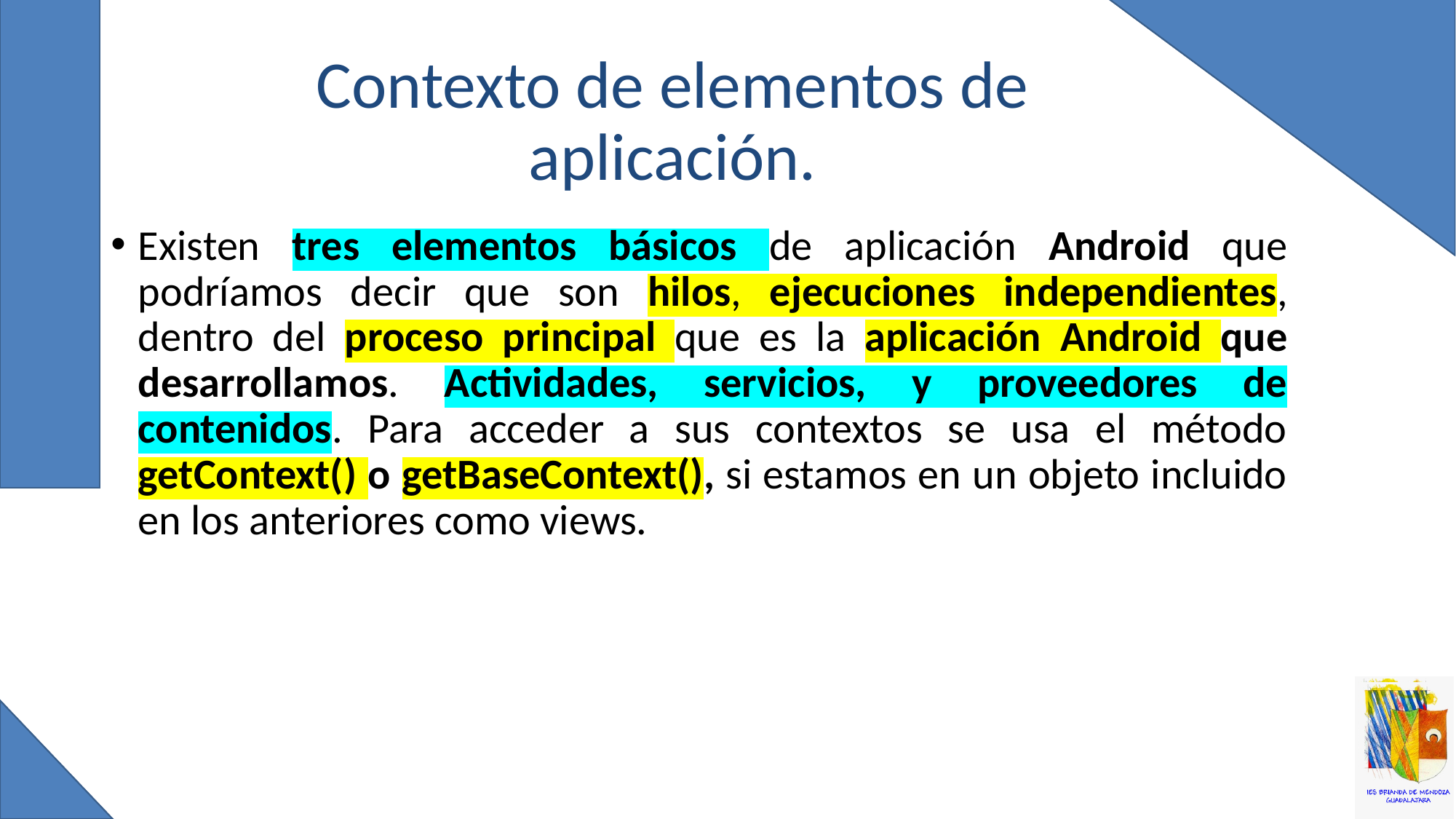

# Contexto de elementos de aplicación.
Existen tres elementos básicos de aplicación Android que podríamos decir que son hilos, ejecuciones independientes, dentro del proceso principal que es la aplicación Android que desarrollamos. Actividades, servicios, y proveedores de contenidos. Para acceder a sus contextos se usa el método getContext() o getBaseContext(), si estamos en un objeto incluido en los anteriores como views.